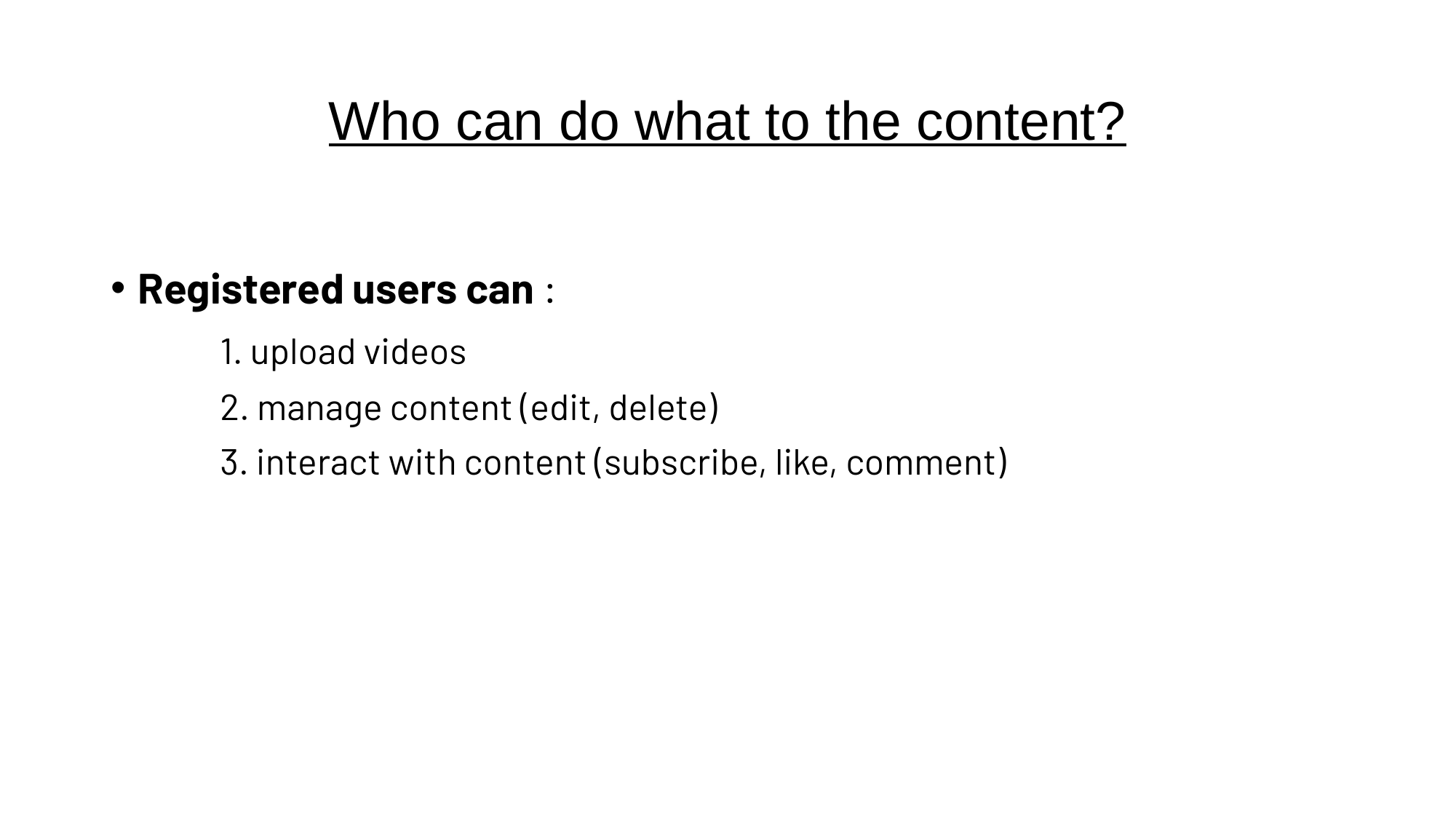

# Who can do what to the content?
Registered users can :
	1. upload videos
	2. manage content (edit, delete)
	3. interact with content (subscribe, like, comment)